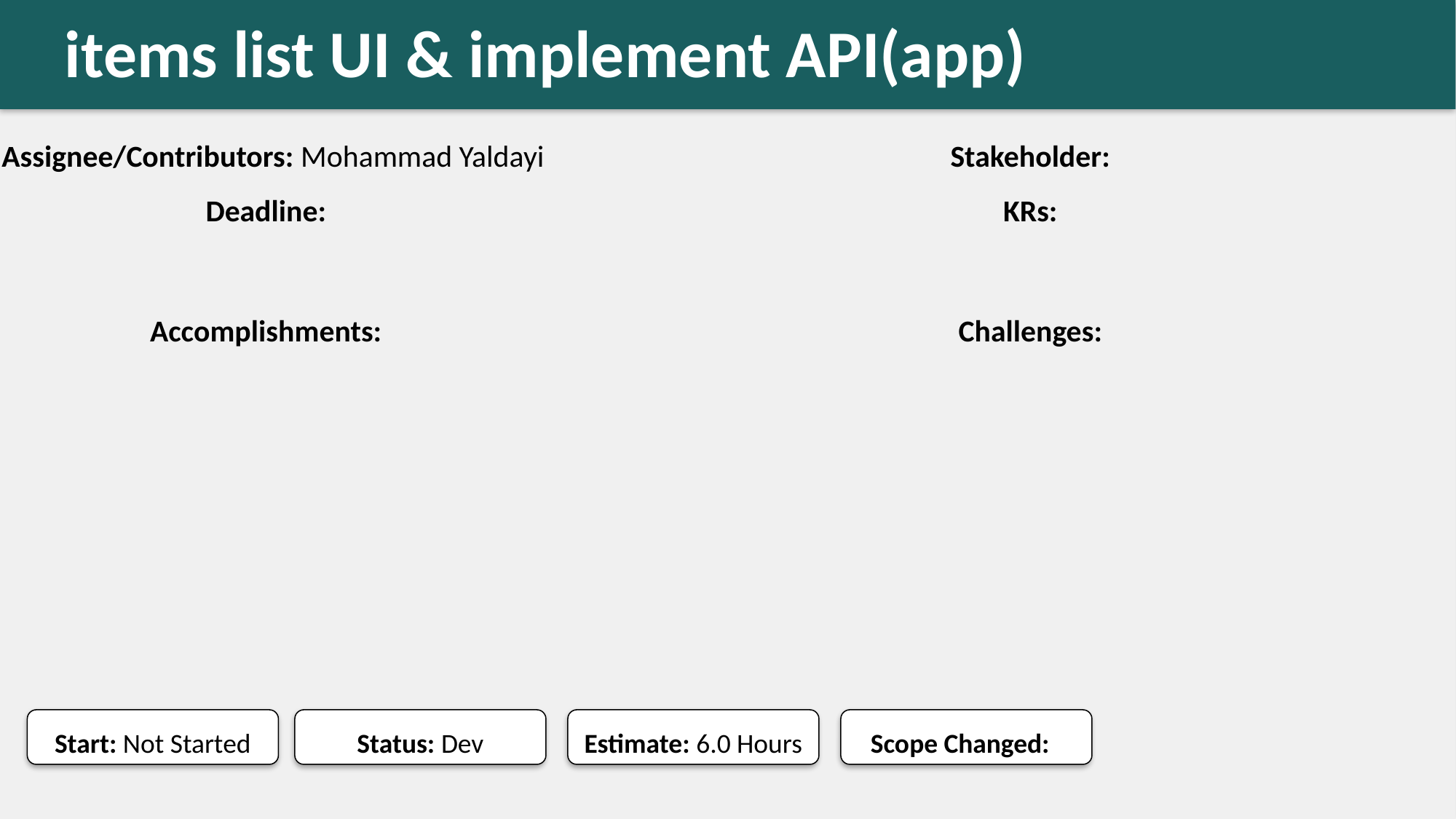

items list UI & implement API(app)
#

Assignee/Contributors: Mohammad Yaldayi

Stakeholder:

Deadline:

KRs:

Accomplishments:

Challenges:

Start: Not Started

Status: Dev

Estimate: 6.0 Hours

Scope Changed: